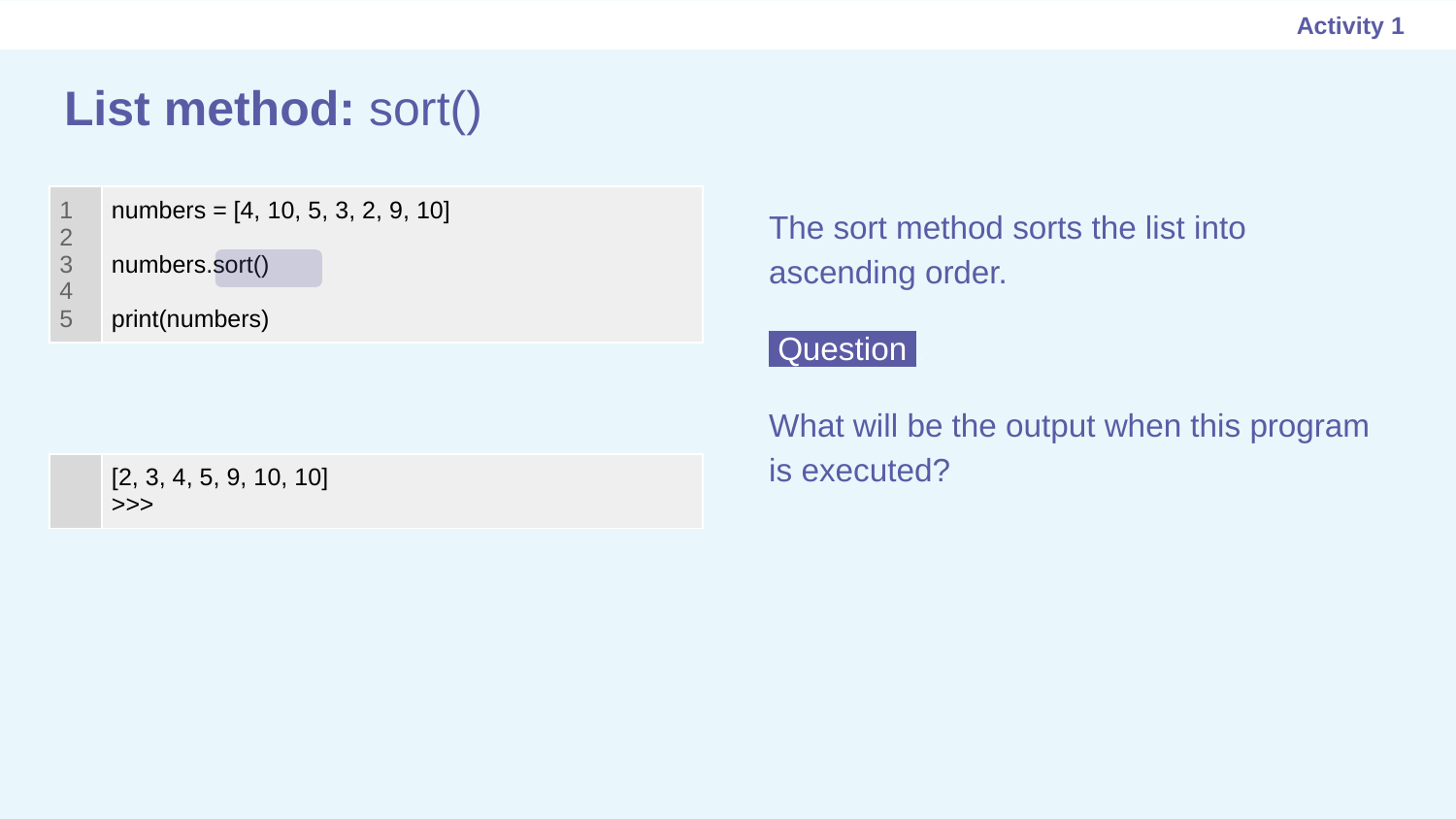

Activity 1
# List method: sort()
The sort method sorts the list into ascending order.
 Question .
What will be the output when this program is executed?
| 1 2 3 4 5 | numbers = [4, 10, 5, 3, 2, 9, 10] numbers.sort() print(numbers) |
| --- | --- |

|  | [2, 3, 4, 5, 9, 10, 10] >>> |
| --- | --- |